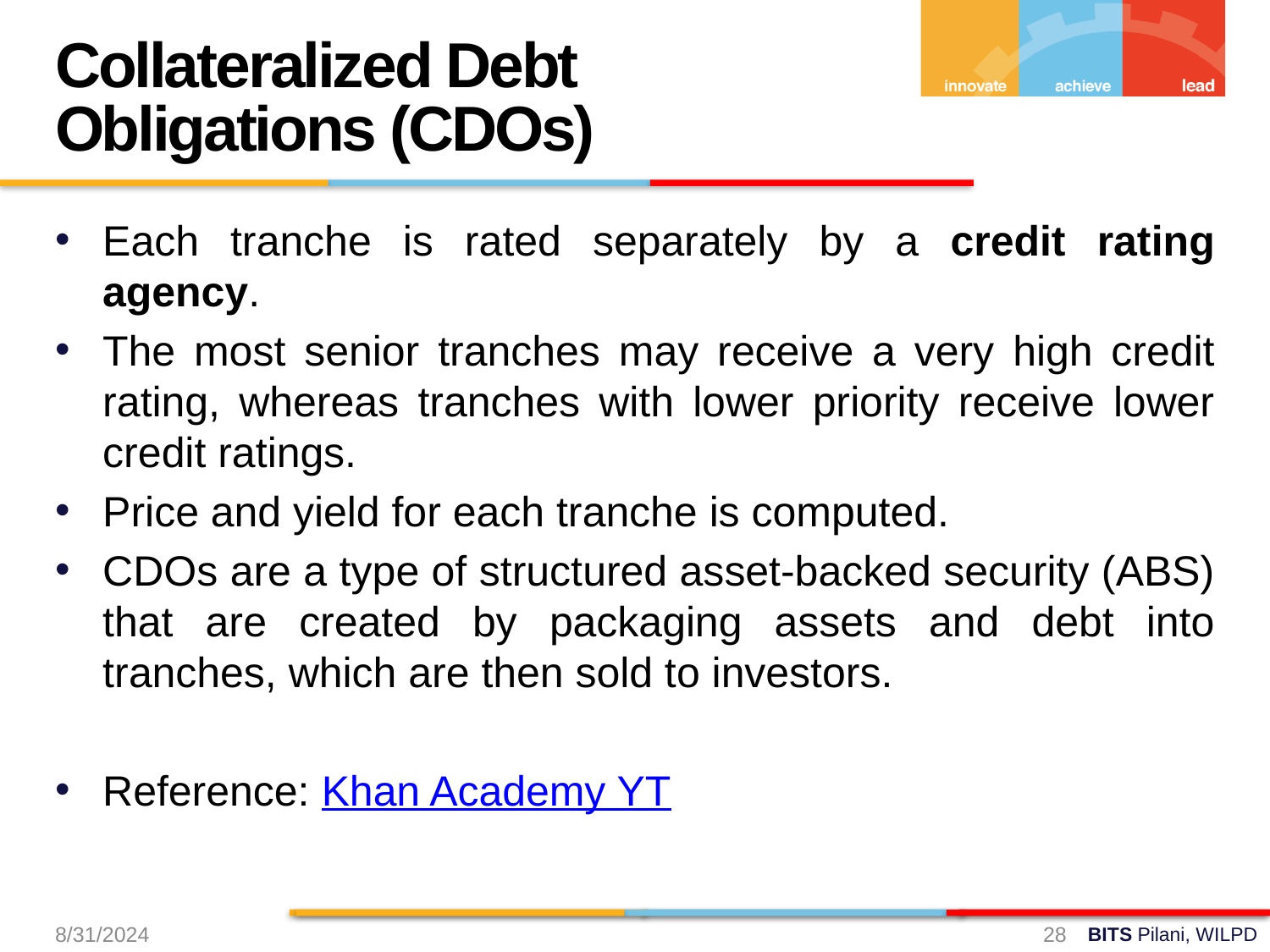

Collateralized Debt Obligations (CDOs)
Each tranche is rated separately by a credit rating agency.
The most senior tranches may receive a very high credit rating, whereas tranches with lower priority receive lower credit ratings.
Price and yield for each tranche is computed.
CDOs are a type of structured asset-backed security (ABS) that are created by packaging assets and debt into tranches, which are then sold to investors.

Reference: Khan Academy YT

8/31/2024
28